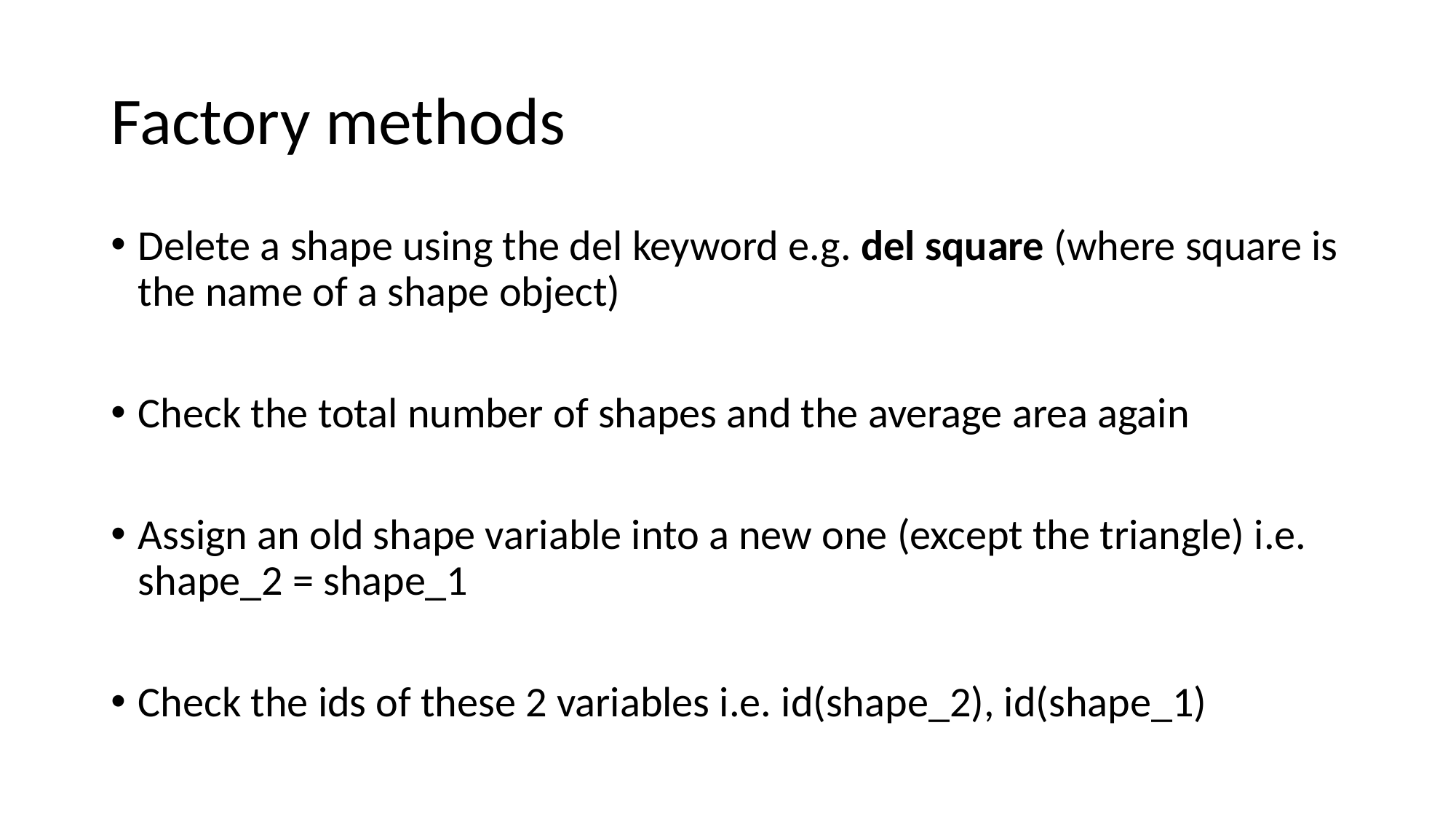

# Factory methods
Delete a shape using the del keyword e.g. del square (where square is the name of a shape object)

Check the total number of shapes and the average area again

Assign an old shape variable into a new one (except the triangle) i.e. shape_2 = shape_1

Check the ids of these 2 variables i.e. id(shape_2), id(shape_1)